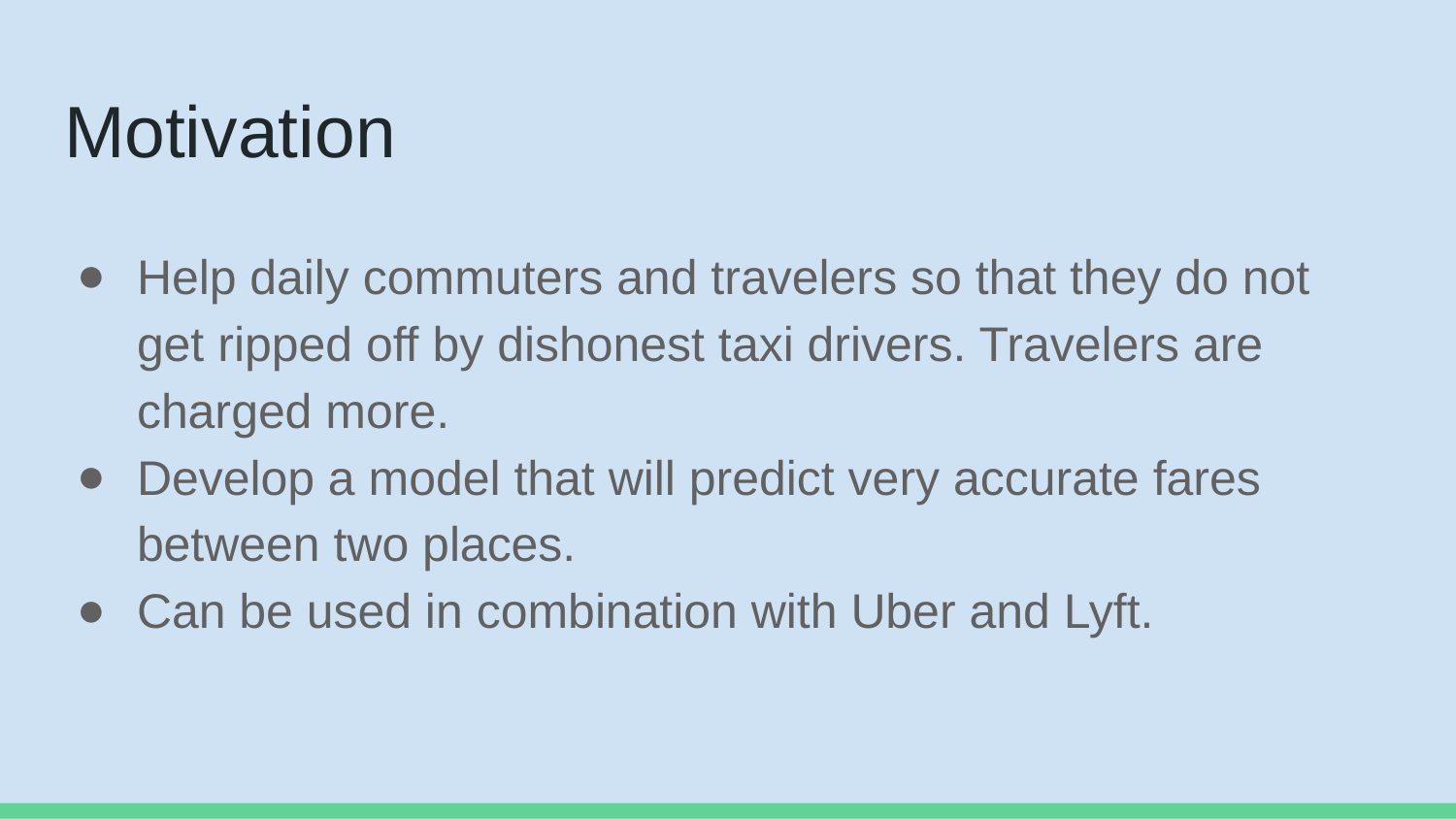

# Motivation
Help daily commuters and travelers so that they do not get ripped off by dishonest taxi drivers. Travelers are charged more.
Develop a model that will predict very accurate fares between two places.
Can be used in combination with Uber and Lyft.